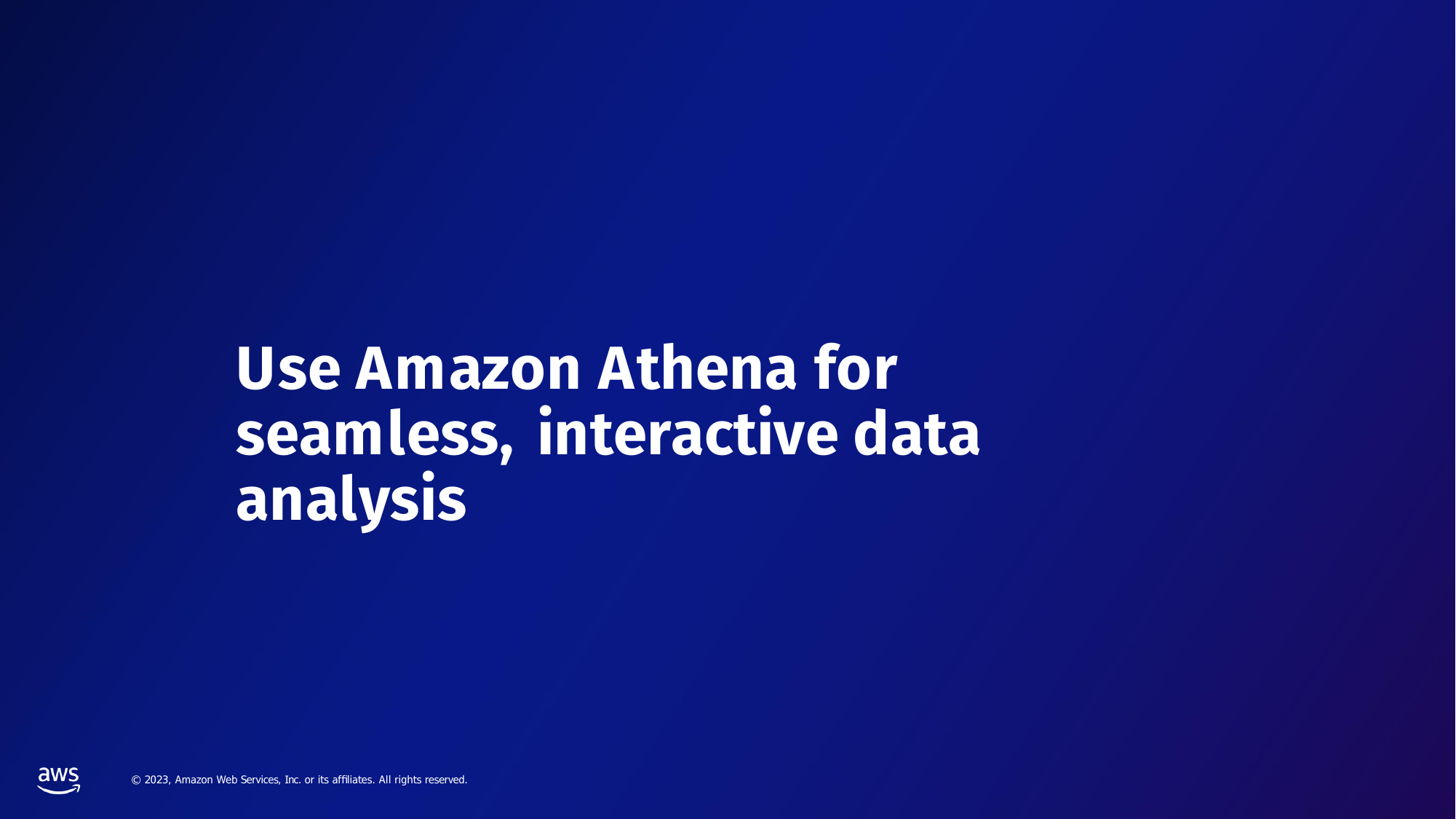

# Use Amazon Athena for seamless,  interactive data analysis
© 2023, Amazon Web Services, Inc. or its affiliates. All rights reserved.